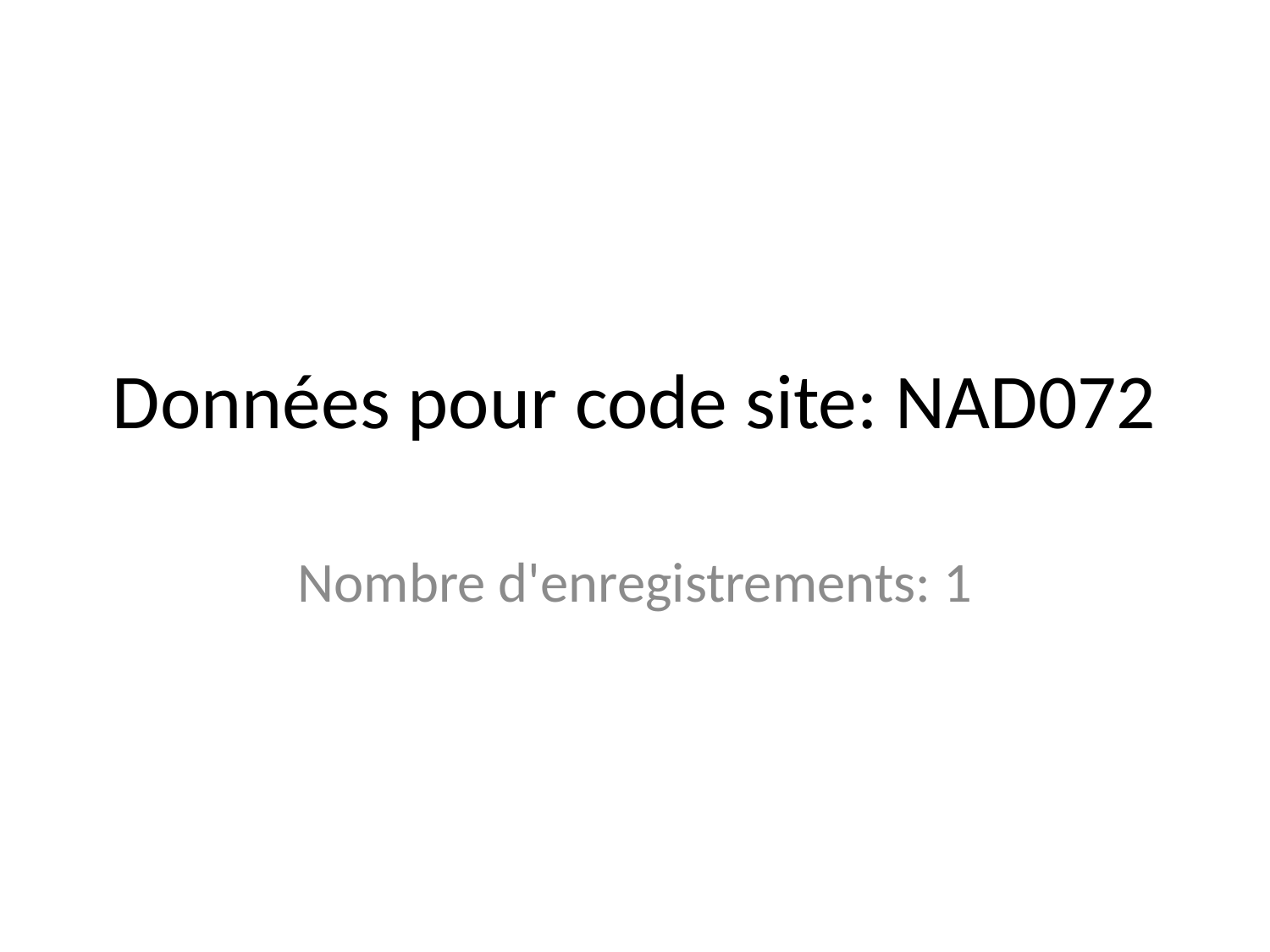

# Données pour code site: NAD072
Nombre d'enregistrements: 1